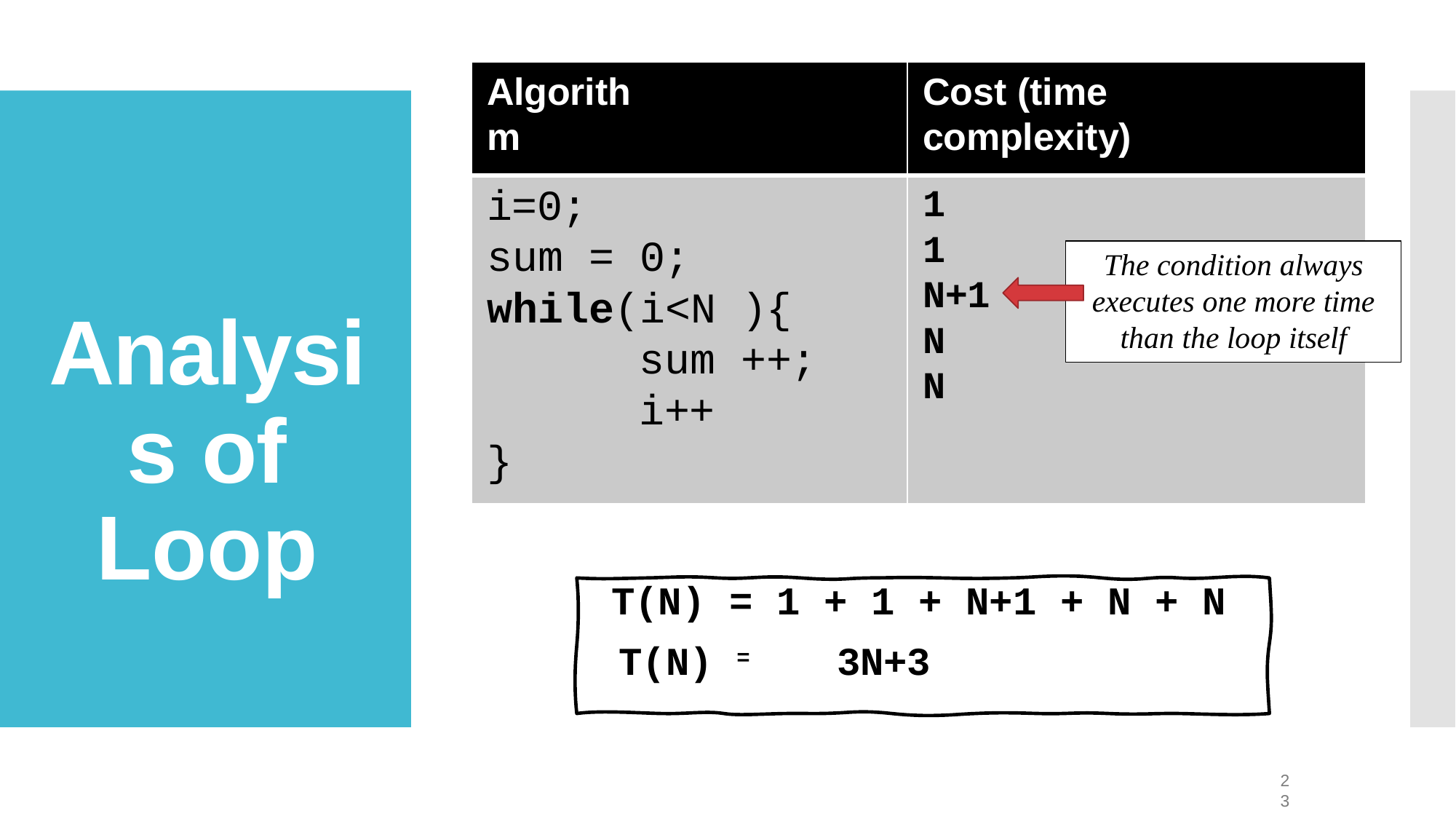

Algorithm
Cost (time complexity)
i=0;
sum = 0;
while(i<N ){
sum ++; i++
}
1
1

The condition always
N+1 N

executes one more time
Analysis of
Loop
than the loop itself
N
T(N) = 1 + 1 + N+1 + N + N T(N) =	3N+3

23